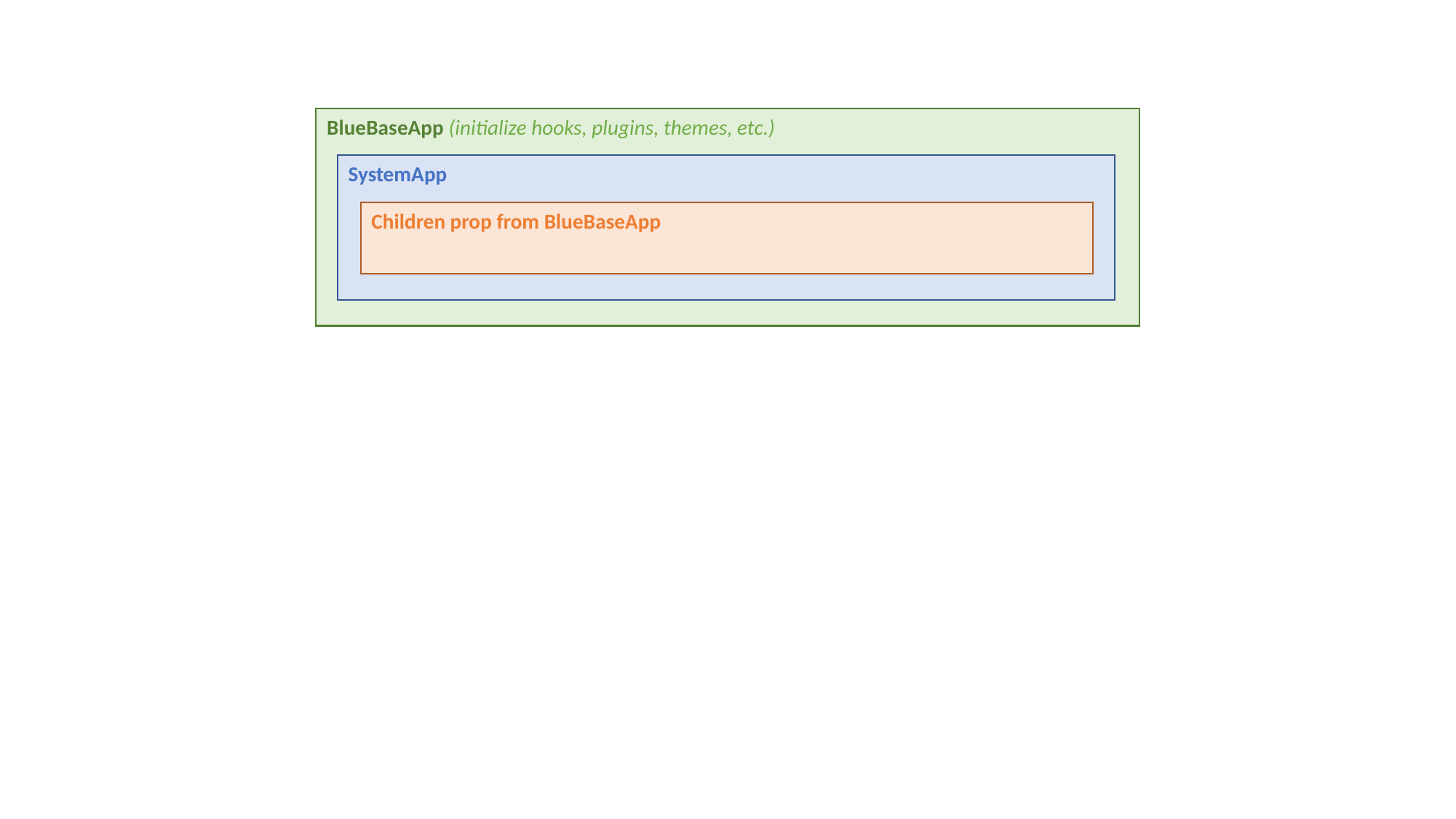

BlueBaseApp (initialize hooks, plugins, themes, etc.)
SystemApp
Children prop from BlueBaseApp